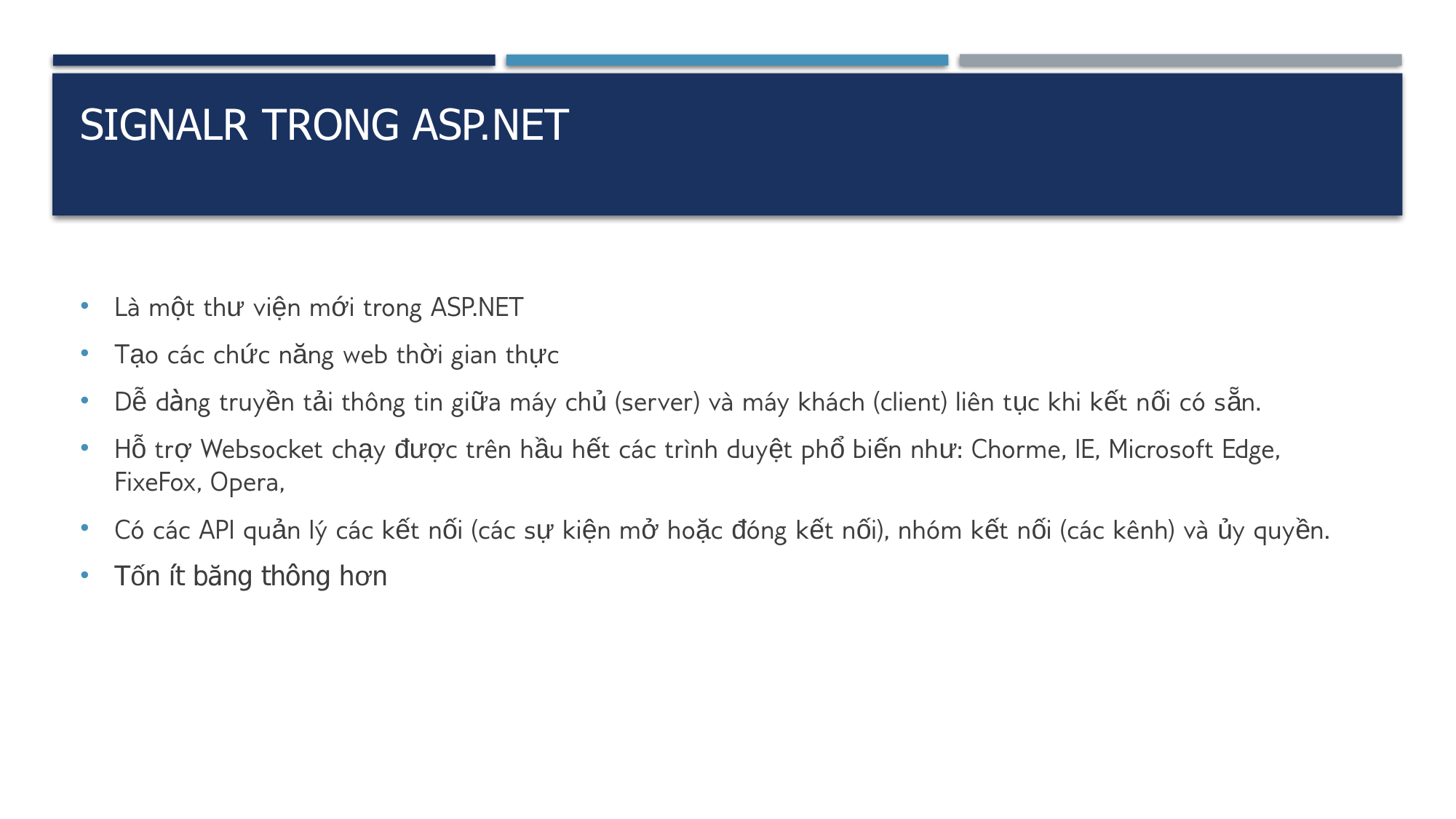

# SignalR trong asp.net
Là một thư viện mới trong ASP.NET
Tạo các chức năng web thời gian thực
Dễ dàng truyền tải thông tin giữa máy chủ (server) và máy khách (client) liên tục khi kết nối có sẵn.
Hỗ trợ Websocket chạy được trên hầu hết các trình duyệt phổ biến như: Chorme, IE, Microsoft Edge, FixeFox, Opera,
Có các API quản lý các kết nối (các sự kiện mở hoặc đóng kết nối), nhóm kết nối (các kênh) và ủy quyền.
Tốn ít băng thông hơn